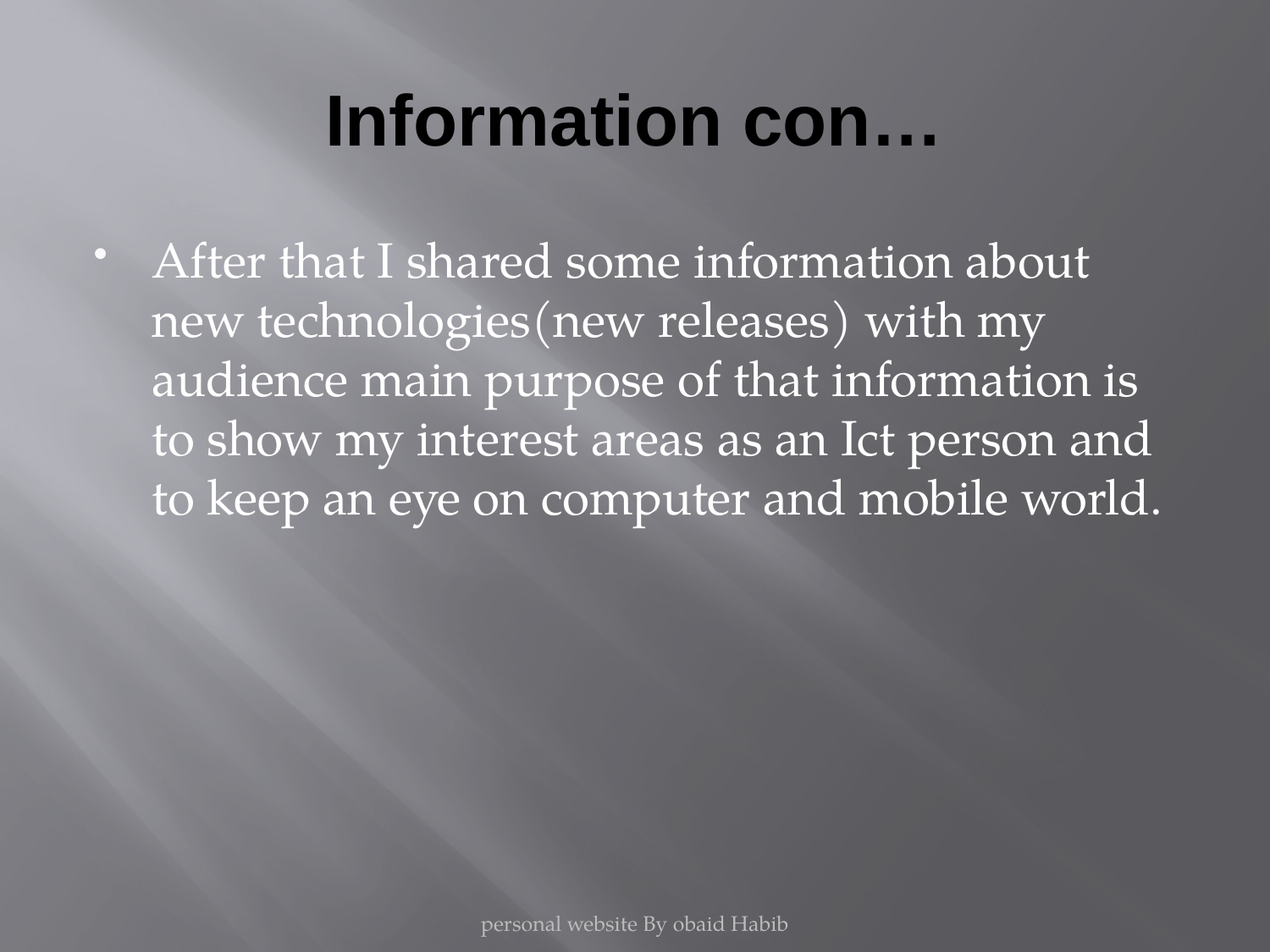

# Information con…
After that I shared some information about new technologies(new releases) with my audience main purpose of that information is to show my interest areas as an Ict person and to keep an eye on computer and mobile world.

personal website By obaid Habib